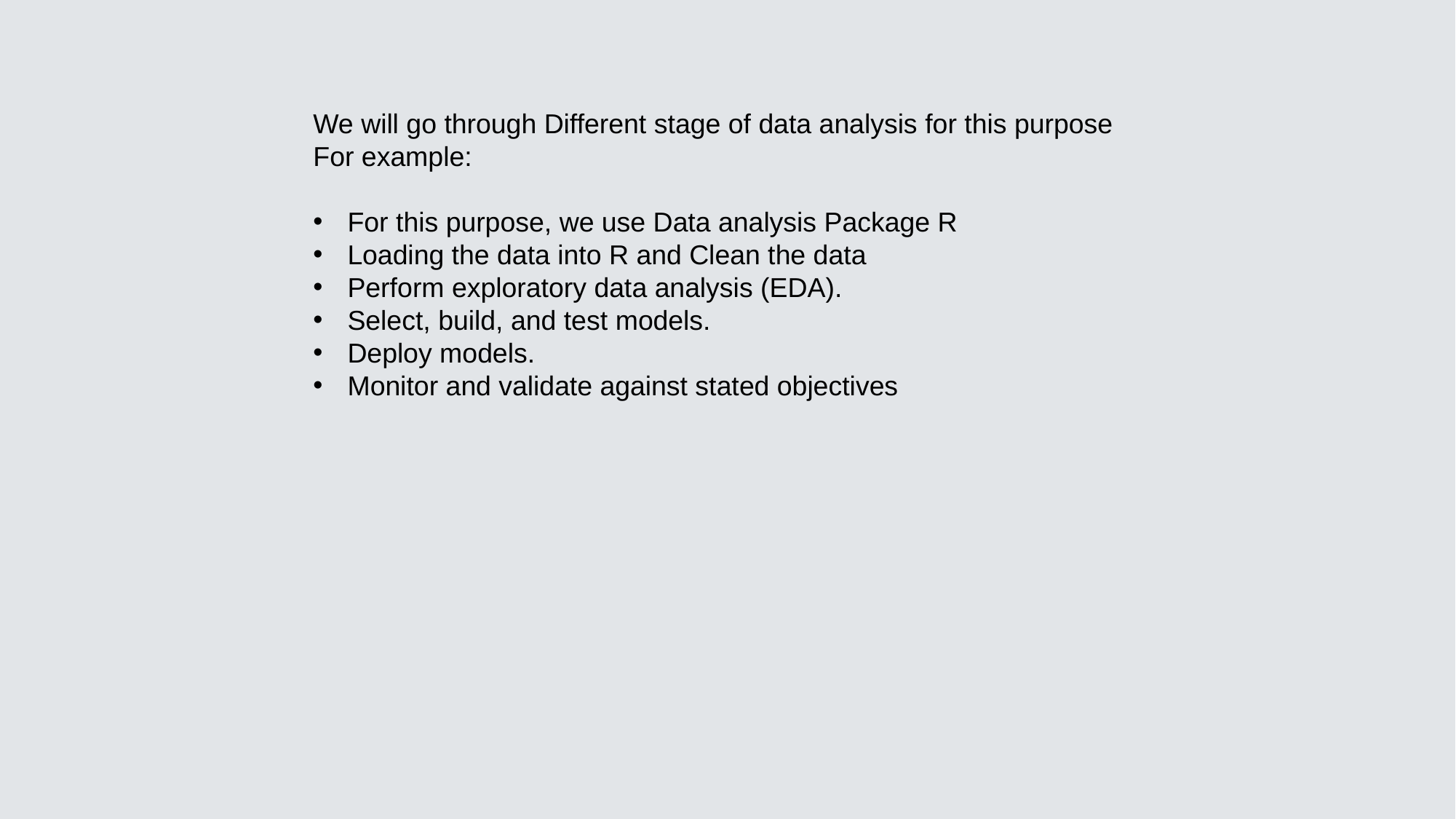

We will go through Different stage of data analysis for this purpose
For example:

For this purpose, we use Data analysis Package R
Loading the data into R and Clean the data
Perform exploratory data analysis (EDA).
Select, build, and test models.
Deploy models.
Monitor and validate against stated objectives